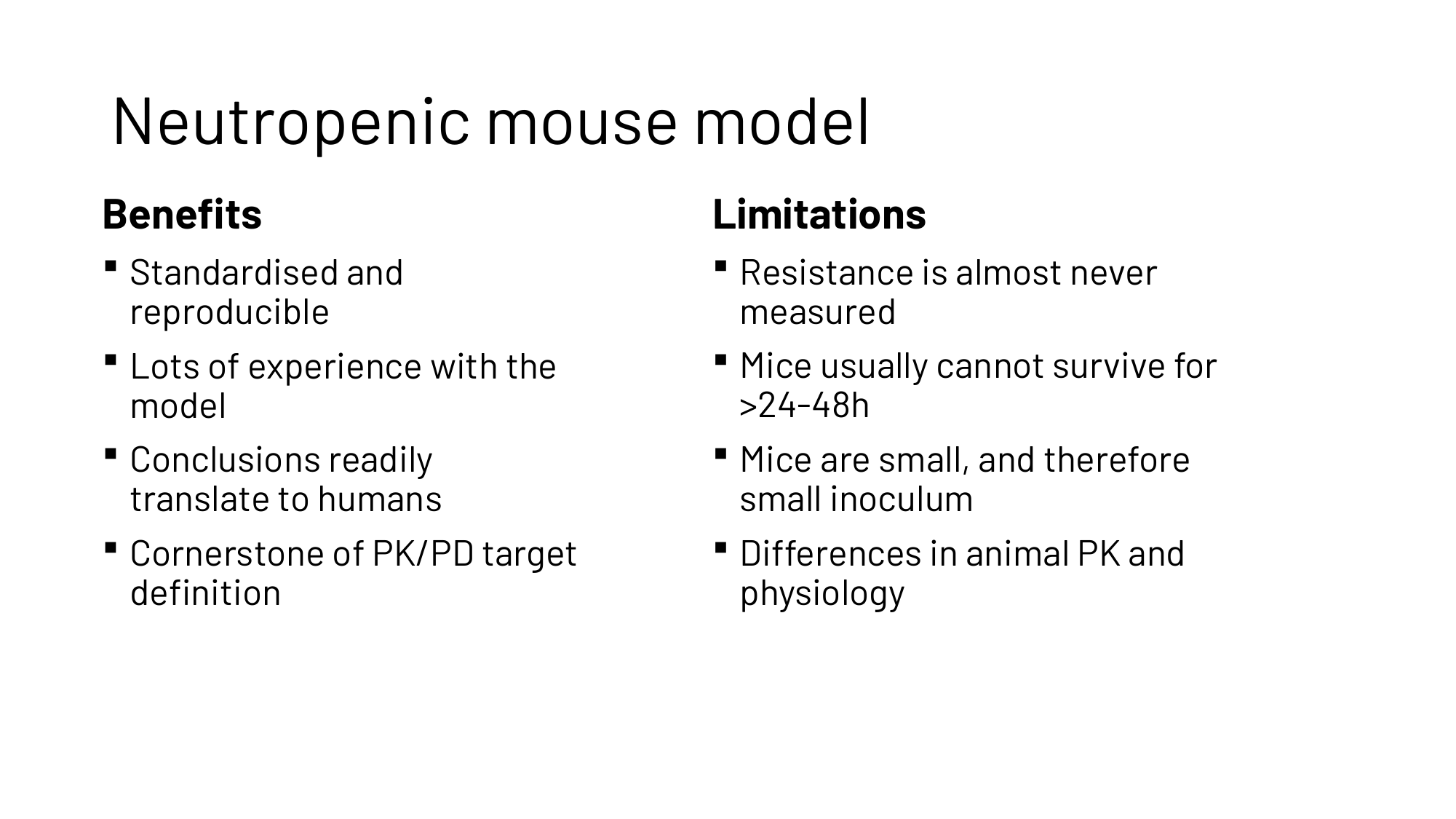

# Neutropenic mouse model
Benefits
Standardised and reproducible
Lots of experience with the model
Conclusions readily translate to humans
Cornerstone of PK/PD target definition
Limitations
Resistance is almost never measured
Mice usually cannot survive for >24-48h
Mice are small, and therefore small inoculum
Differences in animal PK and physiology